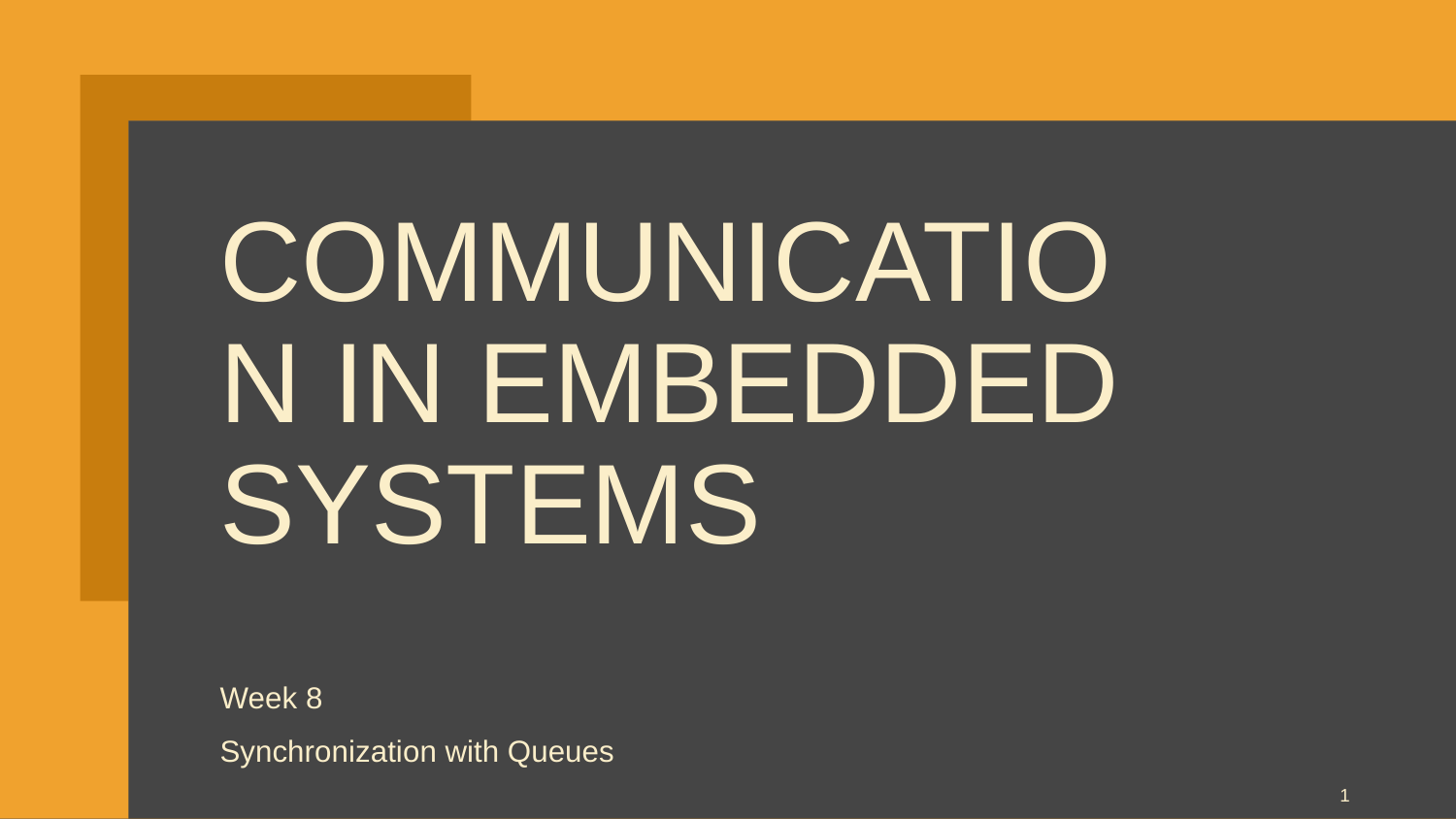

# Communication in embedded systems
Week 8
Synchronization with Queues
1